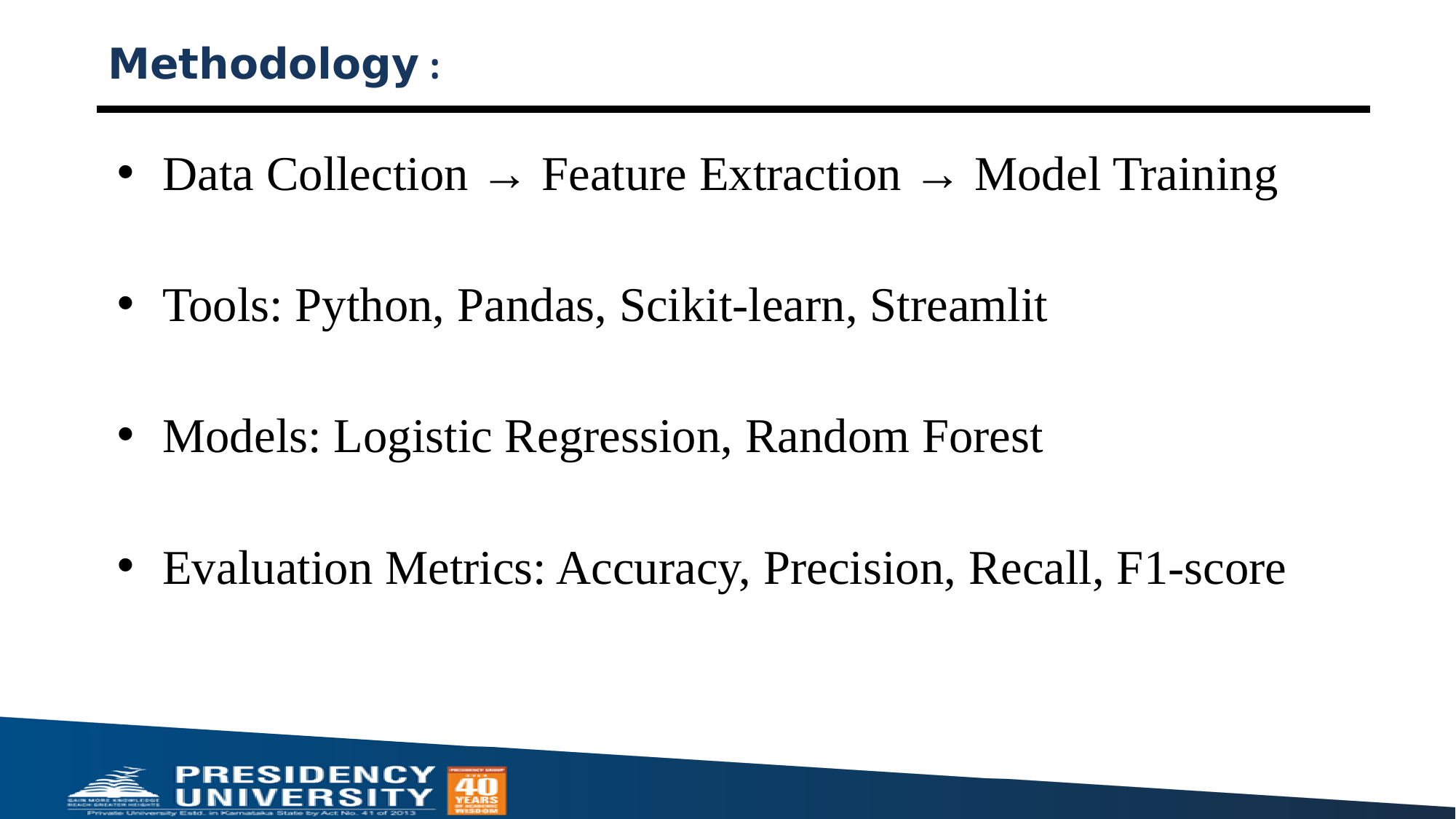

# Methodology :
Data Collection → Feature Extraction → Model Training

Tools: Python, Pandas, Scikit-learn, Streamlit

Models: Logistic Regression, Random Forest

Evaluation Metrics: Accuracy, Precision, Recall, F1-score